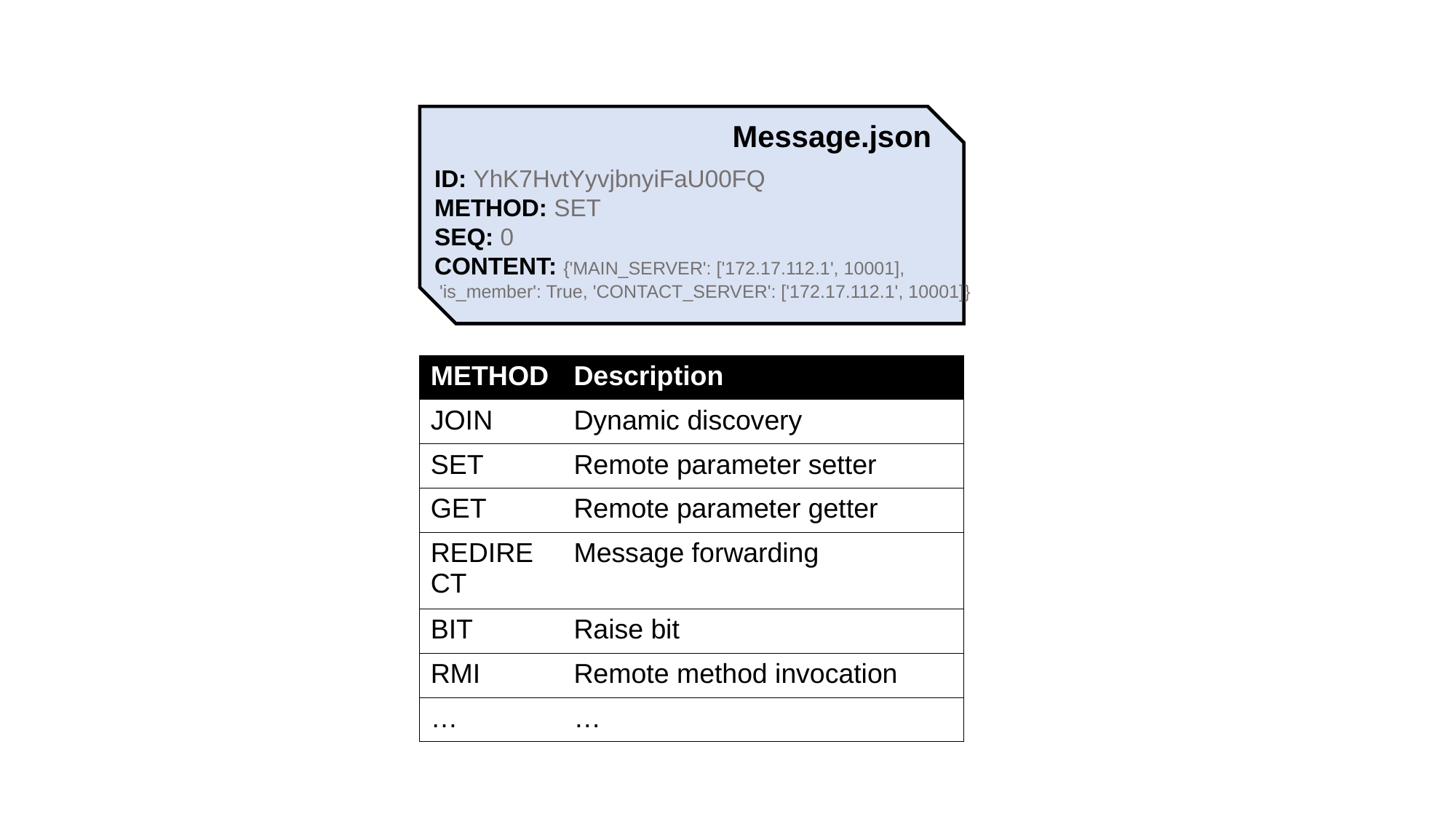

Message.json
ID: YhK7HvtYyvjbnyiFaU00FQ
METHOD: SET
SEQ: 0
CONTENT: {'MAIN_SERVER': ['172.17.112.1', 10001],
 'is_member': True, 'CONTACT_SERVER': ['172.17.112.1', 10001]}
| METHOD | Description |
| --- | --- |
| JOIN | Dynamic discovery |
| SET | Remote parameter setter |
| GET | Remote parameter getter |
| REDIRECT | Message forwarding |
| BIT | Raise bit |
| RMI | Remote method invocation |
| … | … |